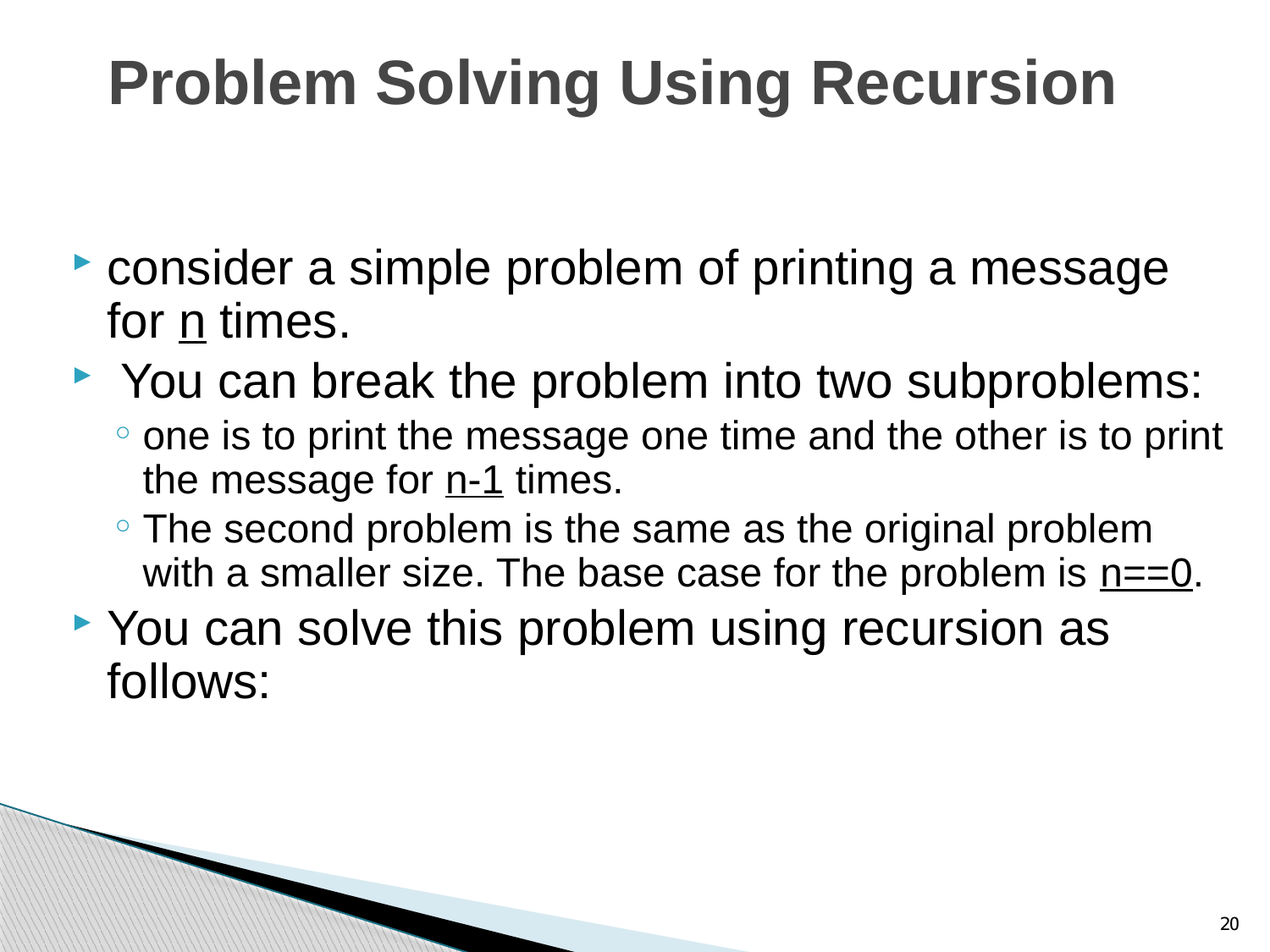

# Problem Solving Using Recursion
consider a simple problem of printing a message for n times.
 You can break the problem into two subproblems:
one is to print the message one time and the other is to print the message for n-1 times.
The second problem is the same as the original problem with a smaller size. The base case for the problem is n==0.
You can solve this problem using recursion as follows:
20